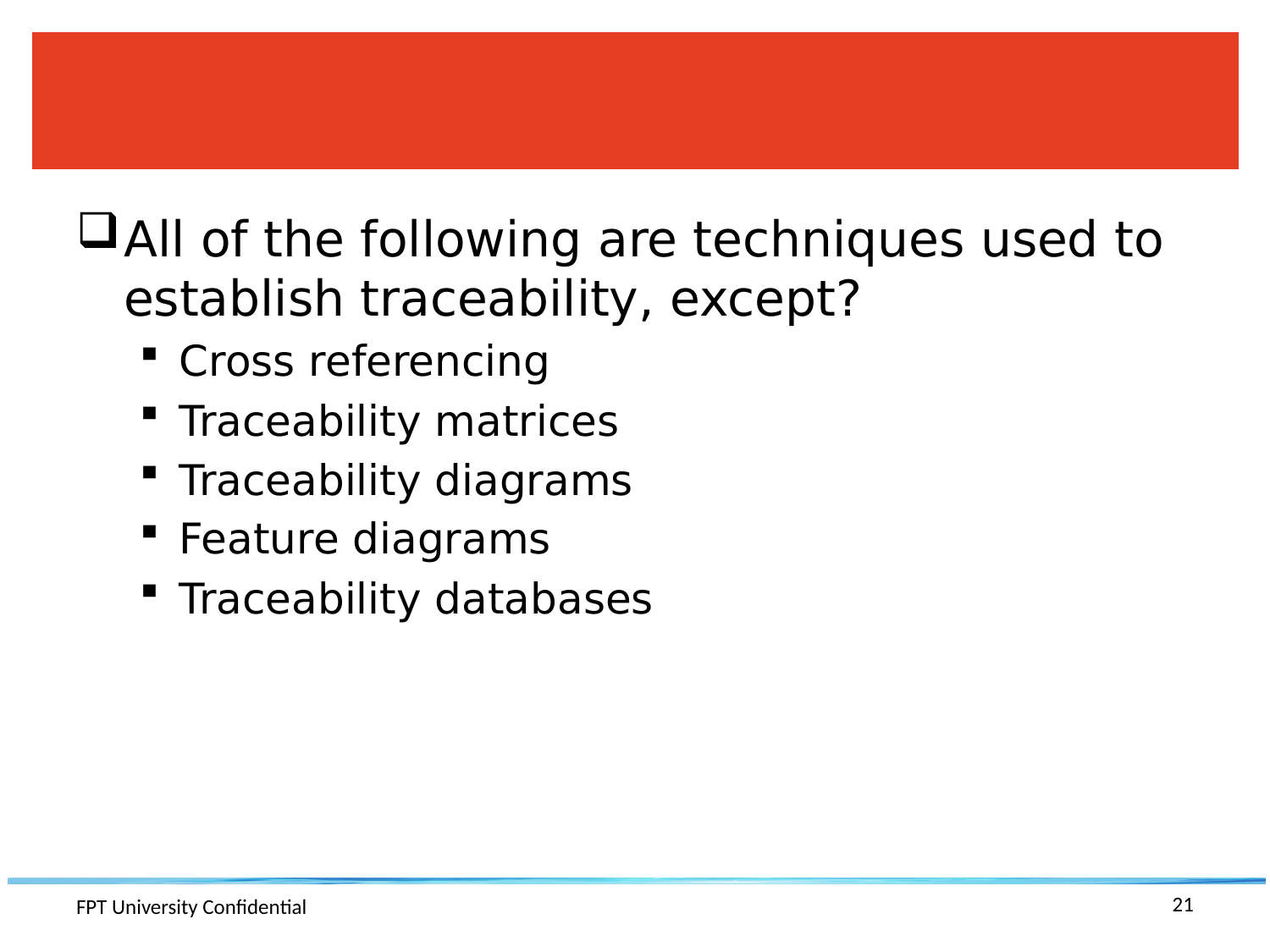

#
All of the following are techniques used to establish traceability, except?
Cross referencing
Traceability matrices
Traceability diagrams
Feature diagrams
Traceability databases